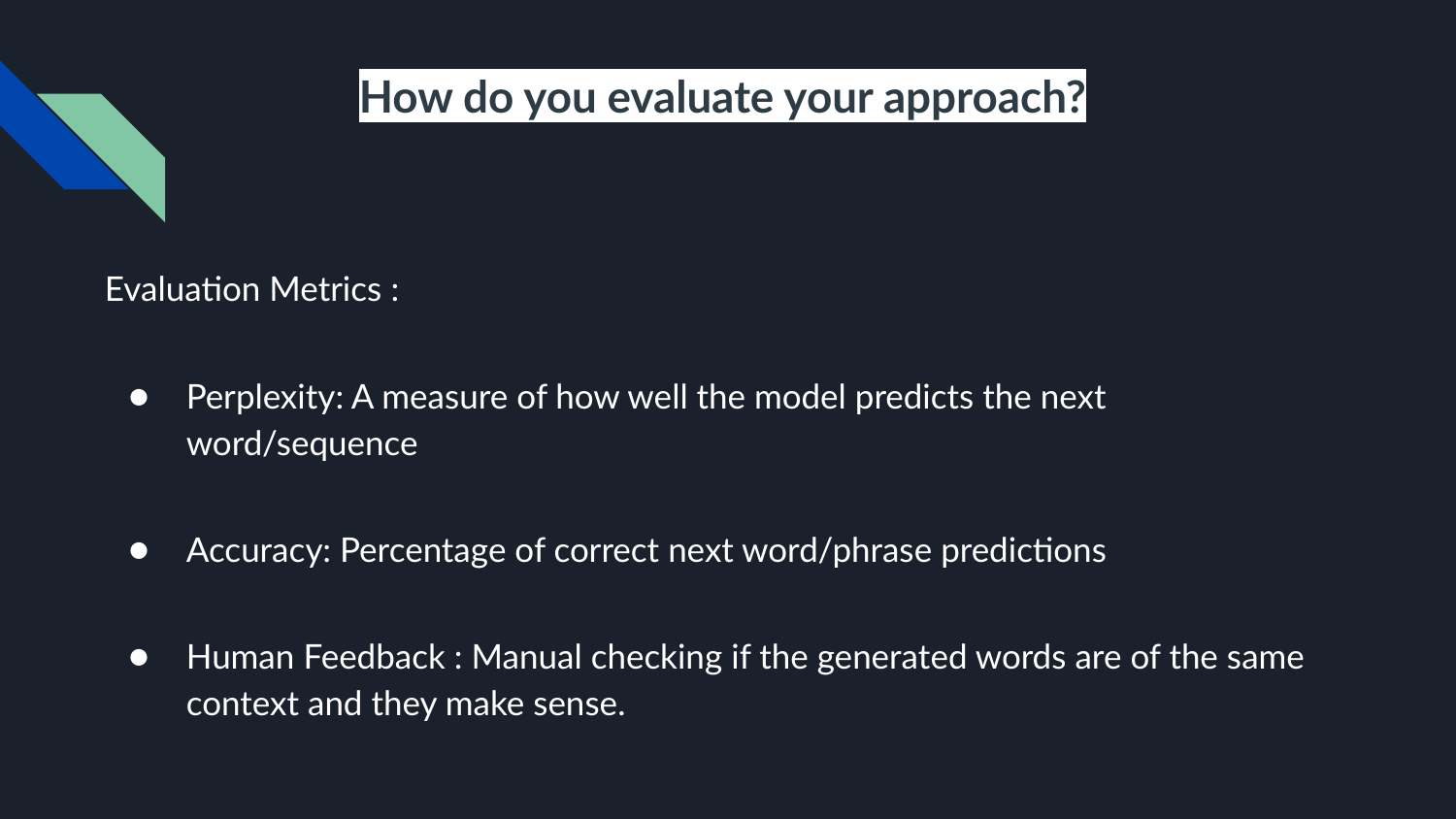

# How do you evaluate your approach?
Evaluation Metrics :

Perplexity: A measure of how well the model predicts the next word/sequence

Accuracy: Percentage of correct next word/phrase predictions

Human Feedback : Manual checking if the generated words are of the same context and they make sense.